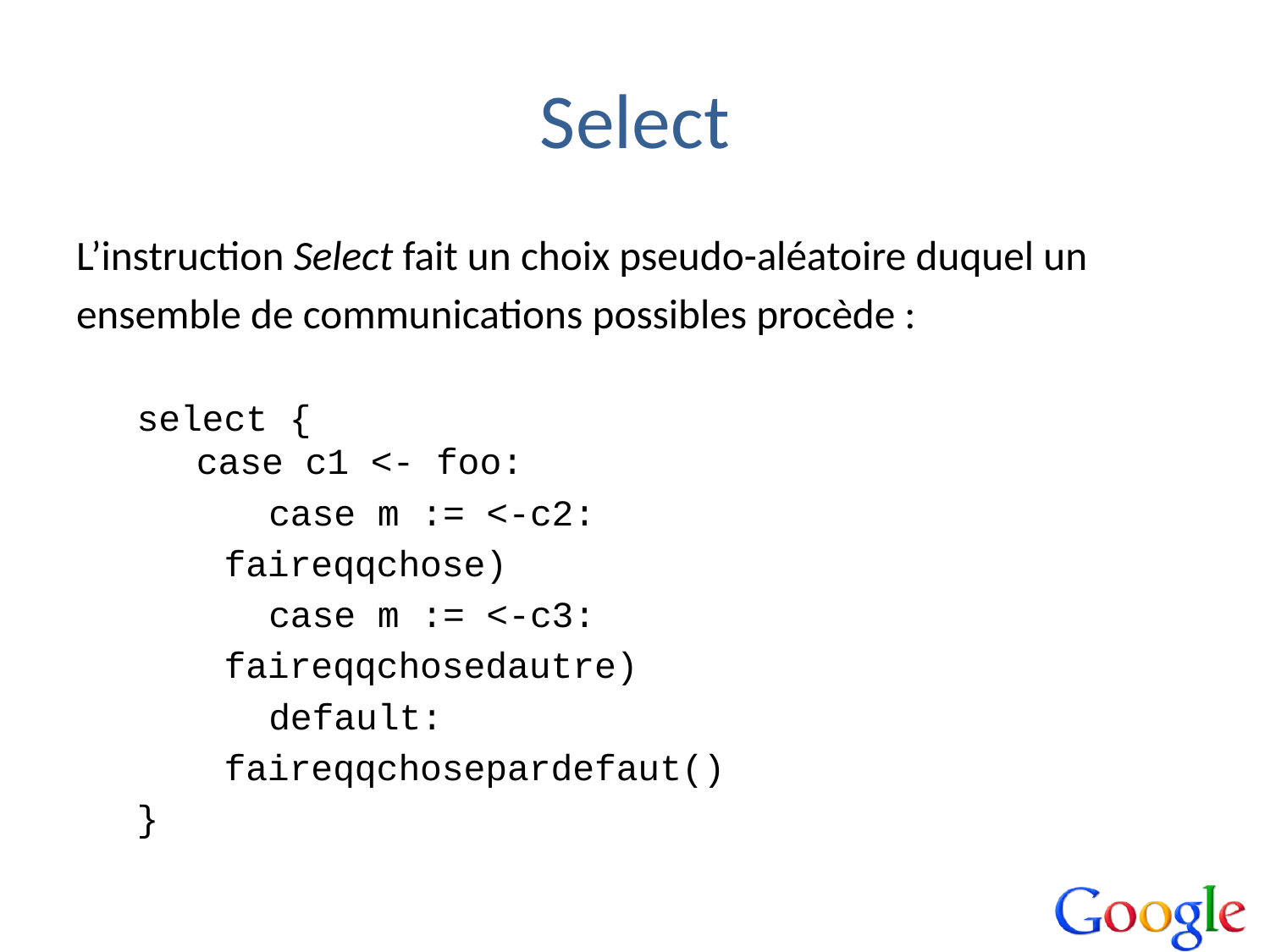

# Select
L’instruction Select fait un choix pseudo-aléatoire duquel un
ensemble de communications possibles procède :
select {
 case c1 <- foo:
  	case m := <-c2:
    faireqqchose)
  	case m := <-c3:
    faireqqchosedautre)
  	default:
    faireqqchosepardefaut()
}